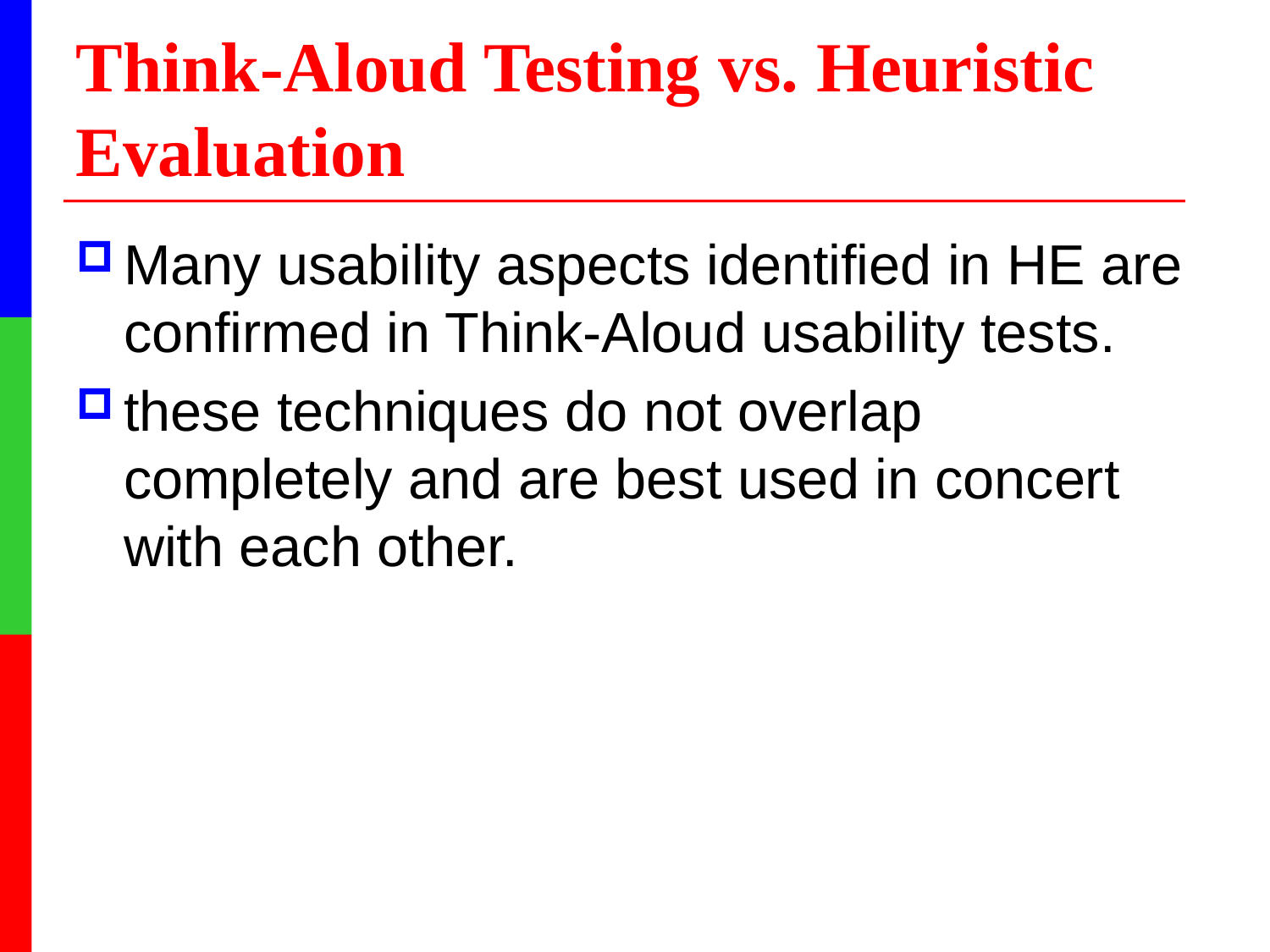

# Think-Aloud Testing vs. Heuristic Evaluation
Many usability aspects identified in HE are confirmed in Think-Aloud usability tests.
these techniques do not overlap completely and are best used in concert with each other.